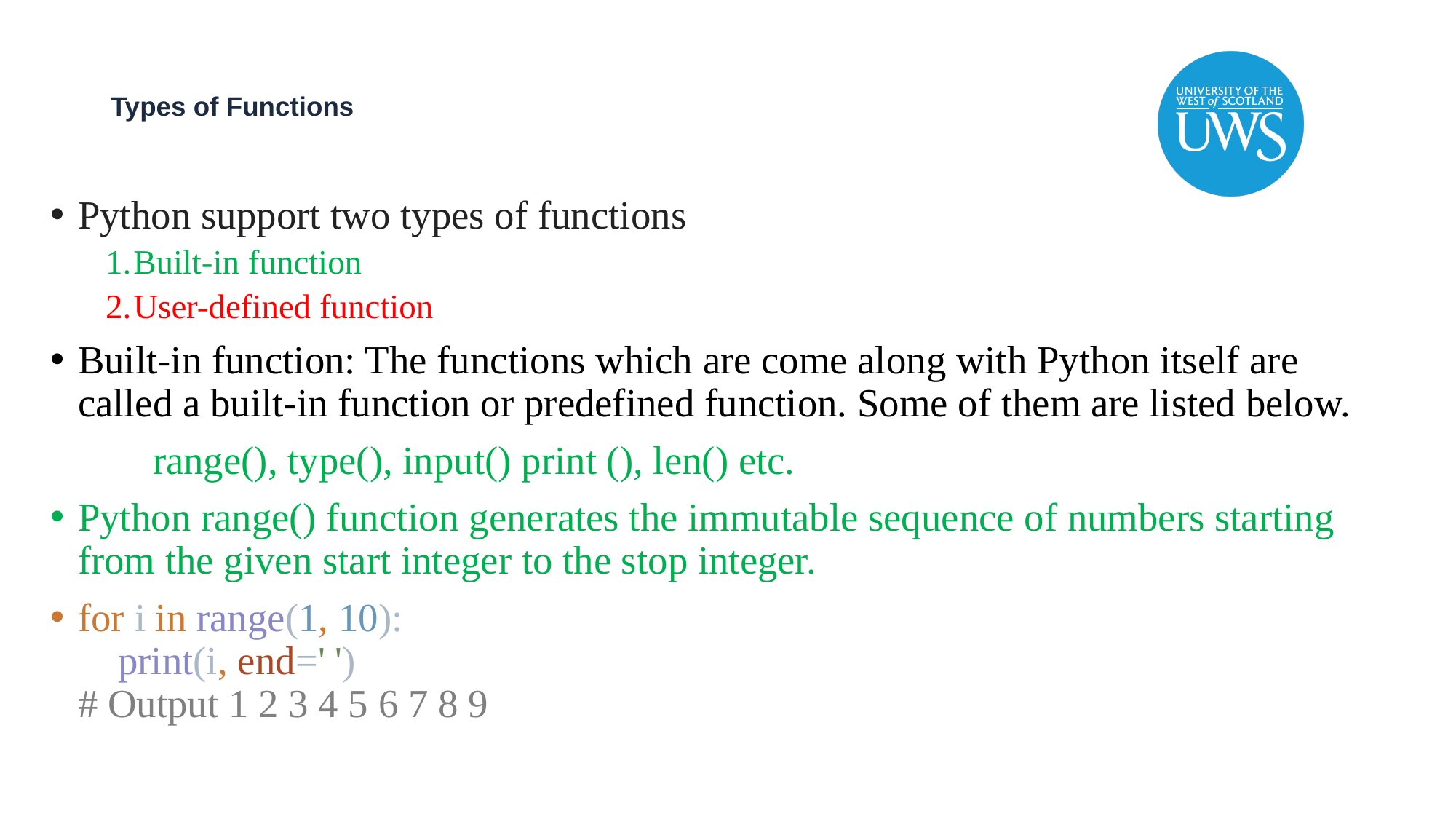

# Types of Functions
Python support two types of functions
Built-in function
User-defined function
Built-in function: The functions which are come along with Python itself are called a built-in function or predefined function. Some of them are listed below.
			range(), type(), input() print (), len() etc.
Python range() function generates the immutable sequence of numbers starting from the given start integer to the stop integer.
for i in range(1, 10):
    print(i, end=' ')
# Output 1 2 3 4 5 6 7 8 9